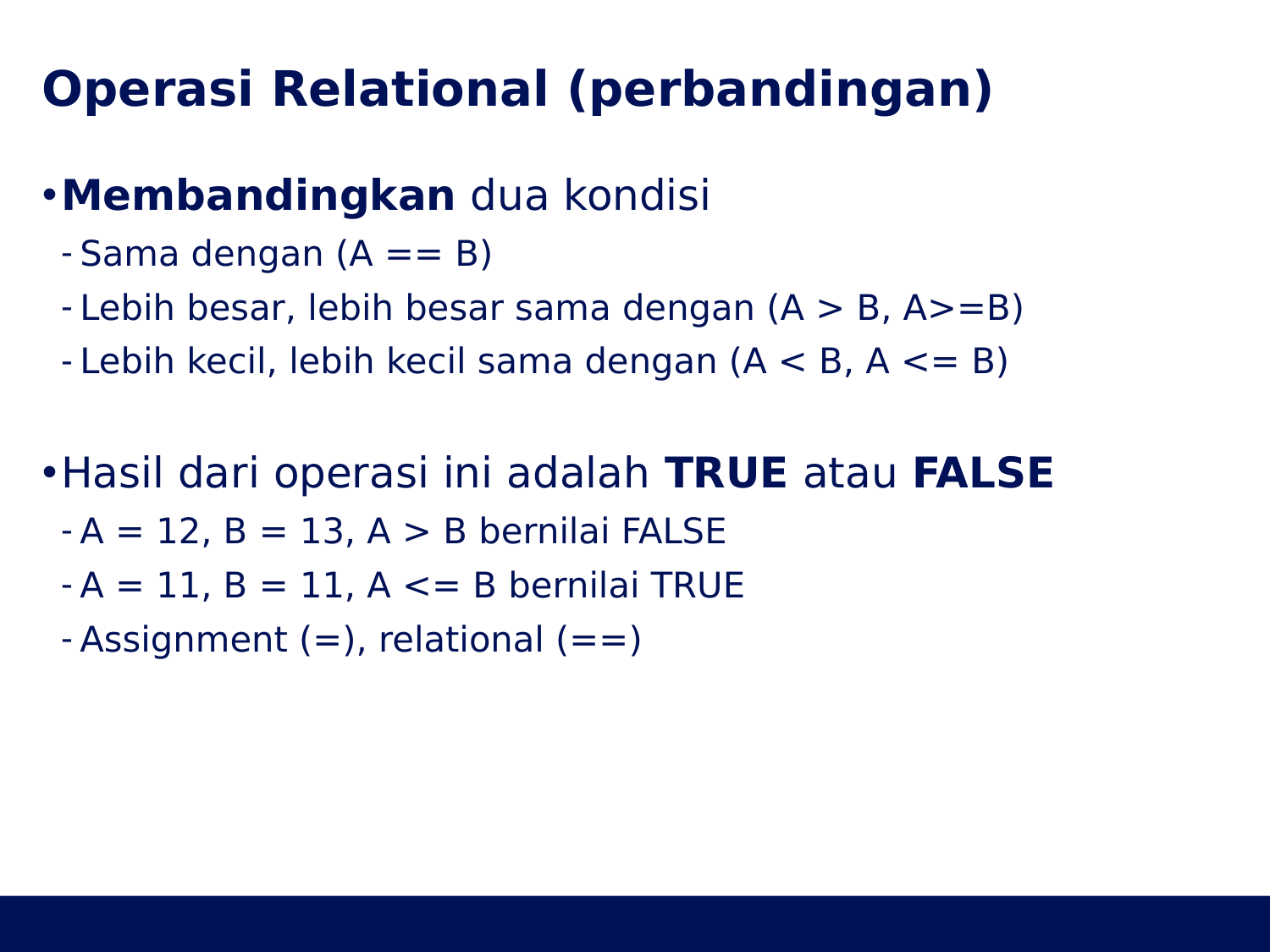

# Operasi Relational (perbandingan)
Membandingkan dua kondisi
Sama dengan (A == B)
Lebih besar, lebih besar sama dengan (A > B, A>=B)
Lebih kecil, lebih kecil sama dengan (A < B, A <= B)

Hasil dari operasi ini adalah TRUE atau FALSE
A = 12, B = 13, A > B bernilai FALSE
A = 11, B = 11, A <= B bernilai TRUE
Assignment (=), relational (==)